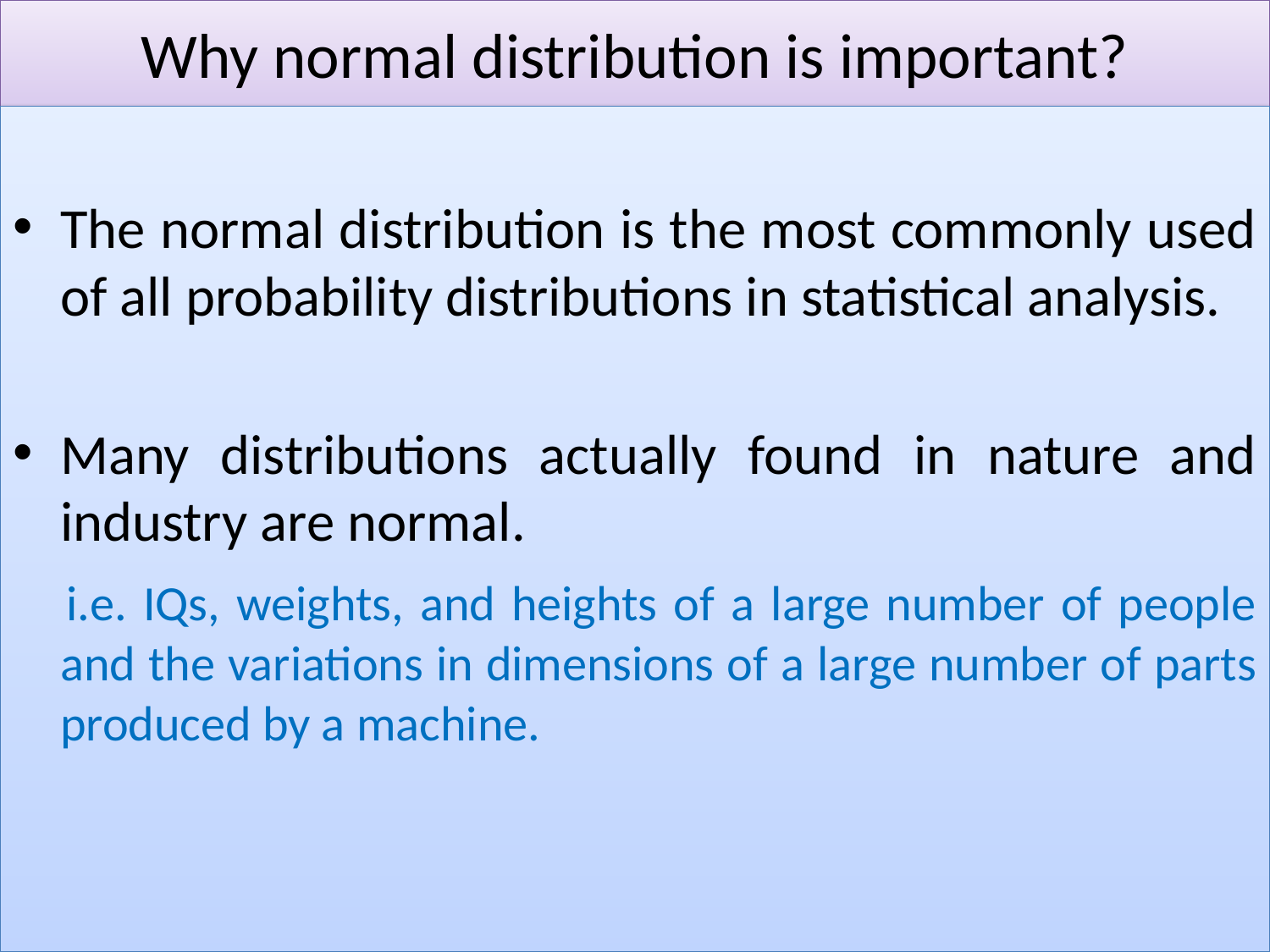

# Why normal distribution is important?

The normal distribution is the most commonly used of all probability distributions in statistical analysis.

Many distributions actually found in nature and industry are normal.
   i.e. IQs, weights, and heights of a large number of people and the variations in dimensions of a large number of parts produced by a machine.